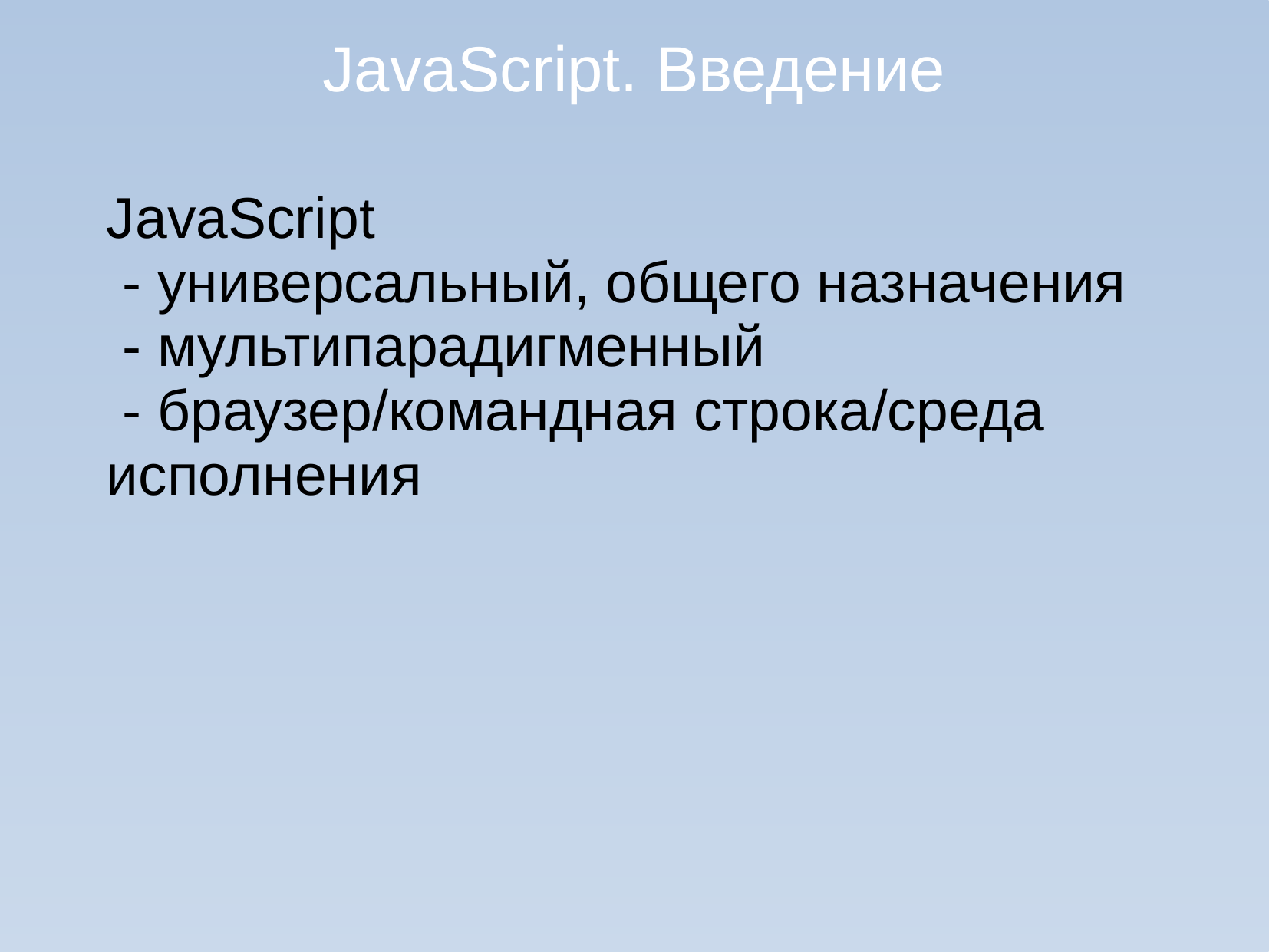

JavaScript. Введение
JavaScript
 - универсальный, общего назначения
 - мультипарадигменный
 - браузер/командная строка/среда
исполнения